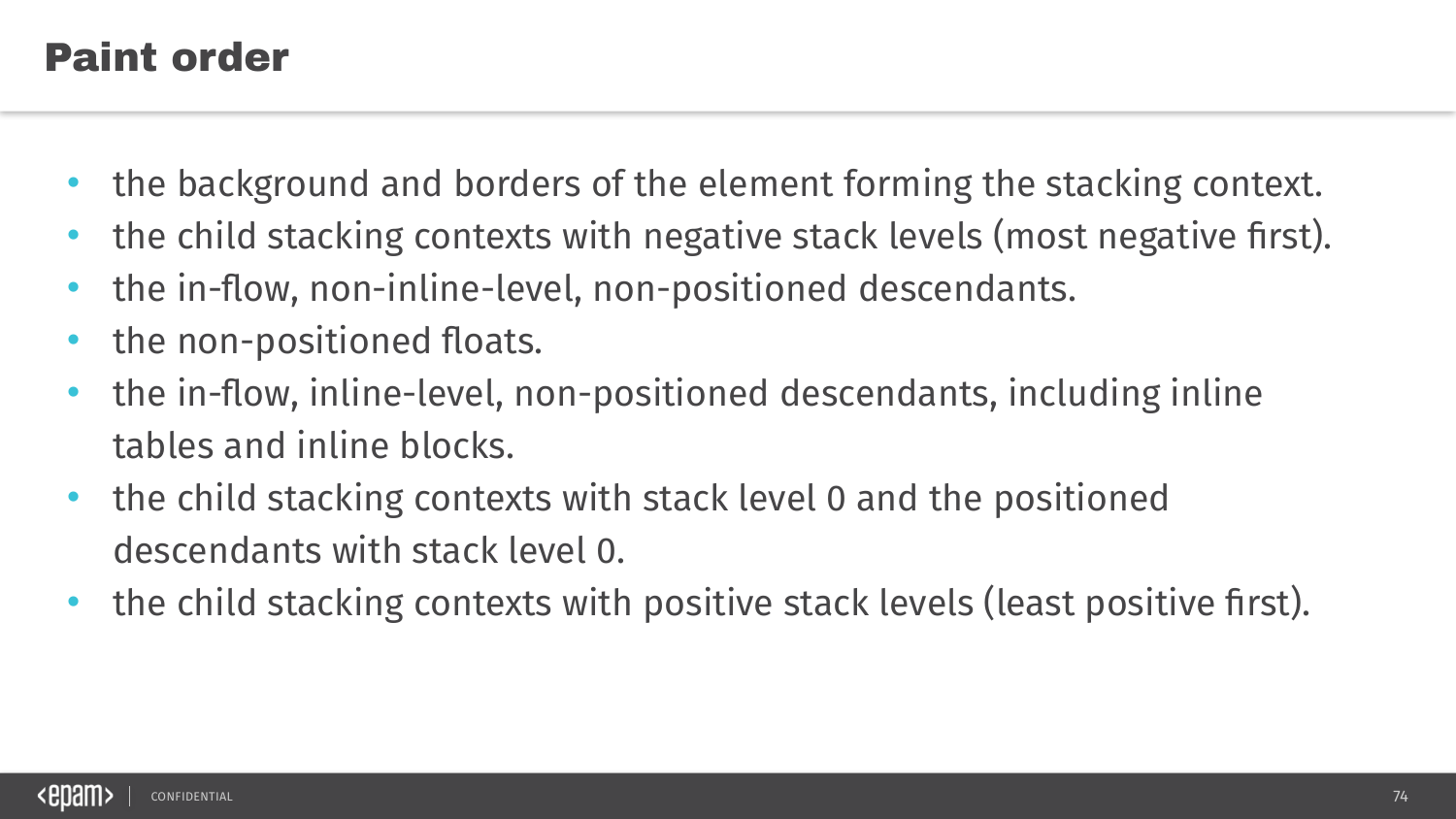

Paint order
the background and borders of the element forming the stacking context.
the child stacking contexts with negative stack levels (most negative first).
the in-flow, non-inline-level, non-positioned descendants.
the non-positioned floats.
the in-flow, inline-level, non-positioned descendants, including inline tables and inline blocks.
the child stacking contexts with stack level 0 and the positioned descendants with stack level 0.
the child stacking contexts with positive stack levels (least positive first).